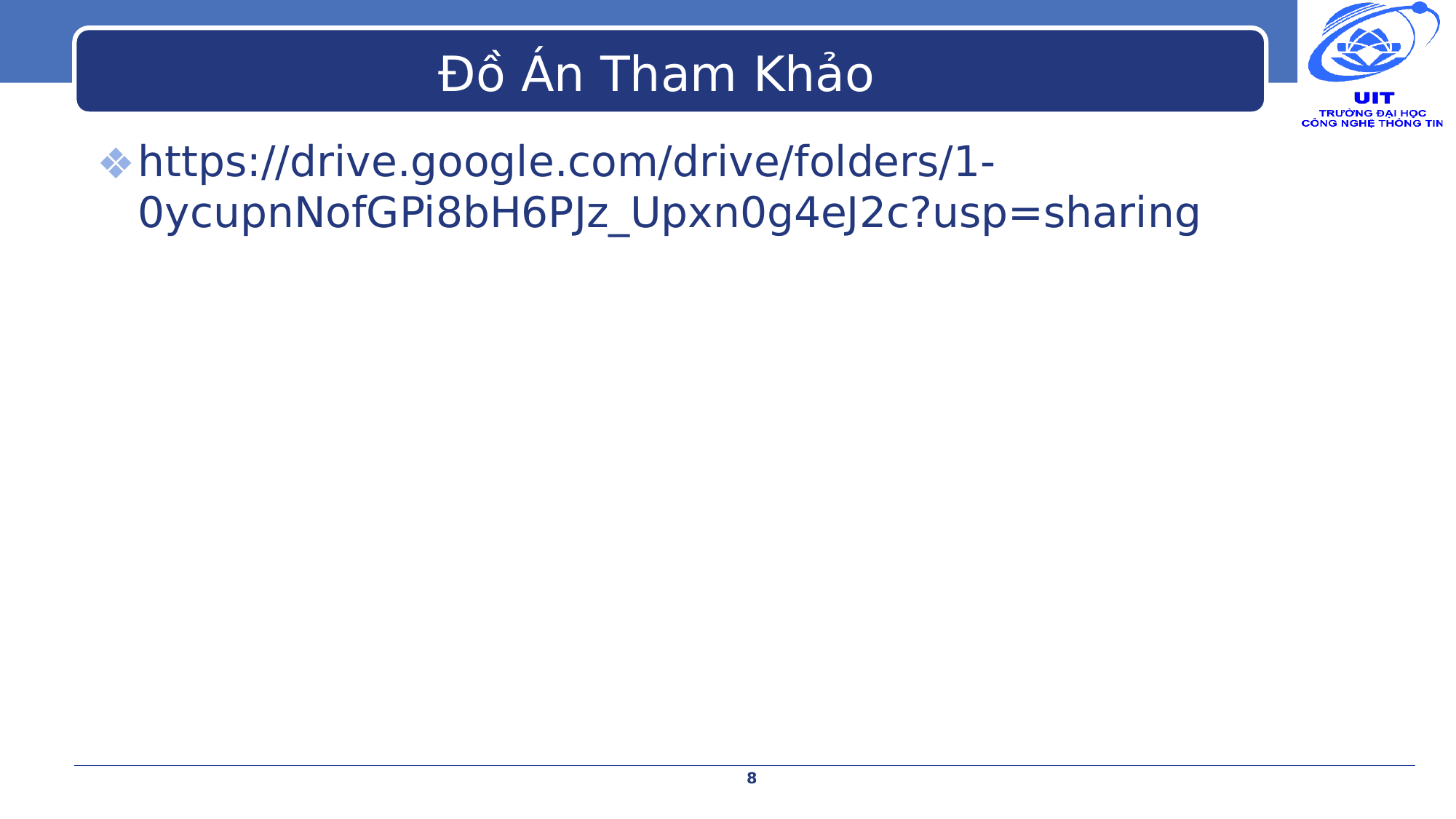

# Đồ Án Tham Khảo
https://drive.google.com/drive/folders/1-0ycupnNofGPi8bH6PJz_Upxn0g4eJ2c?usp=sharing
8